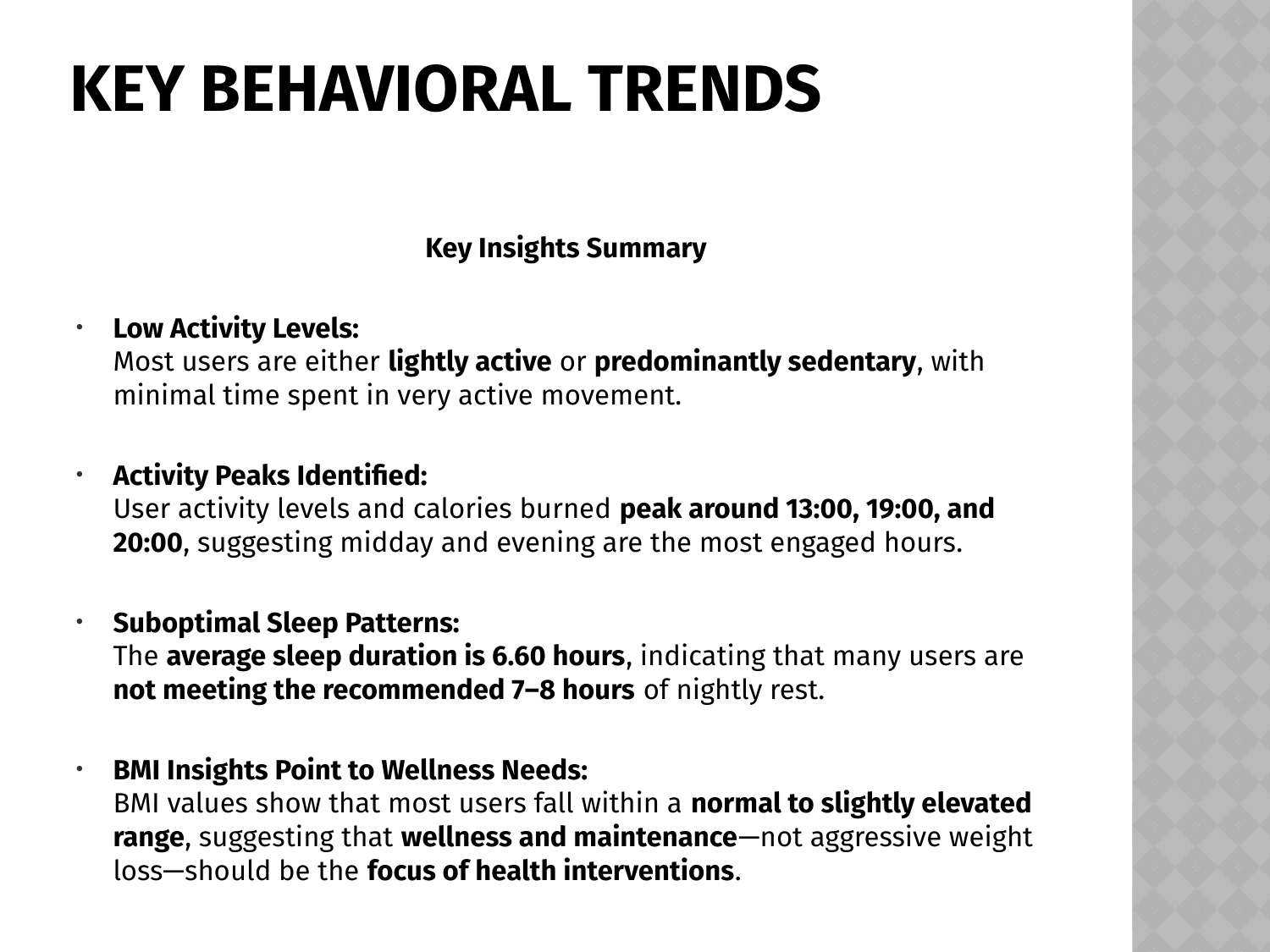

# Key Behavioral Trends
Key Insights Summary

Low Activity Levels:
Most users are either lightly active or predominantly sedentary, with minimal time spent in very active movement.

Activity Peaks Identified:
User activity levels and calories burned peak around 13:00, 19:00, and 20:00, suggesting midday and evening are the most engaged hours.

Suboptimal Sleep Patterns:
The average sleep duration is 6.60 hours, indicating that many users are not meeting the recommended 7–8 hours of nightly rest.

BMI Insights Point to Wellness Needs:
BMI values show that most users fall within a normal to slightly elevated range, suggesting that wellness and maintenance—not aggressive weight loss—should be the focus of health interventions.